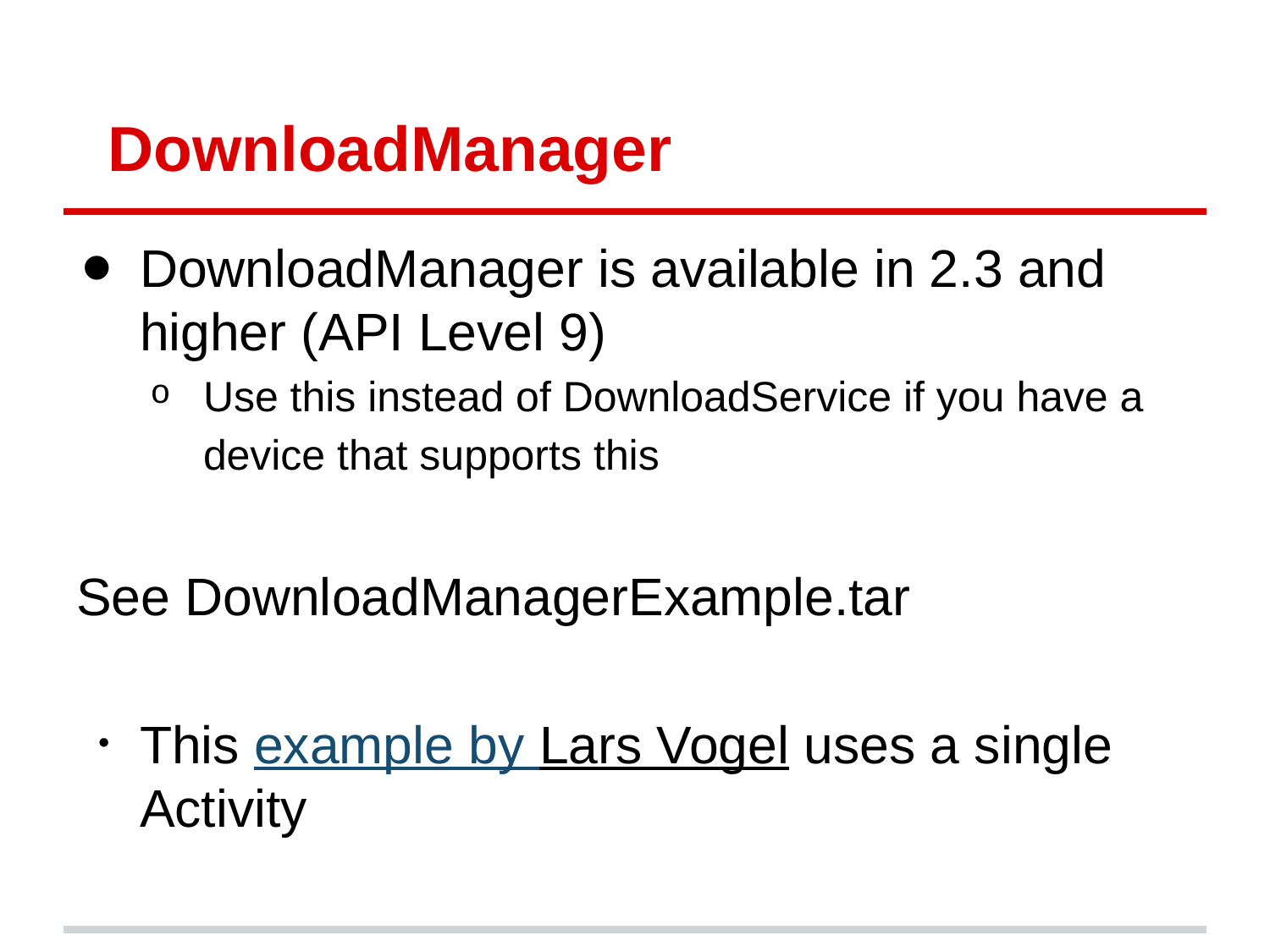

# DownloadManager
DownloadManager is available in 2.3 and higher (API Level 9)
Use this instead of DownloadService if you have a device that supports this

See DownloadManagerExample.tar

This example by Lars Vogel uses a single Activity